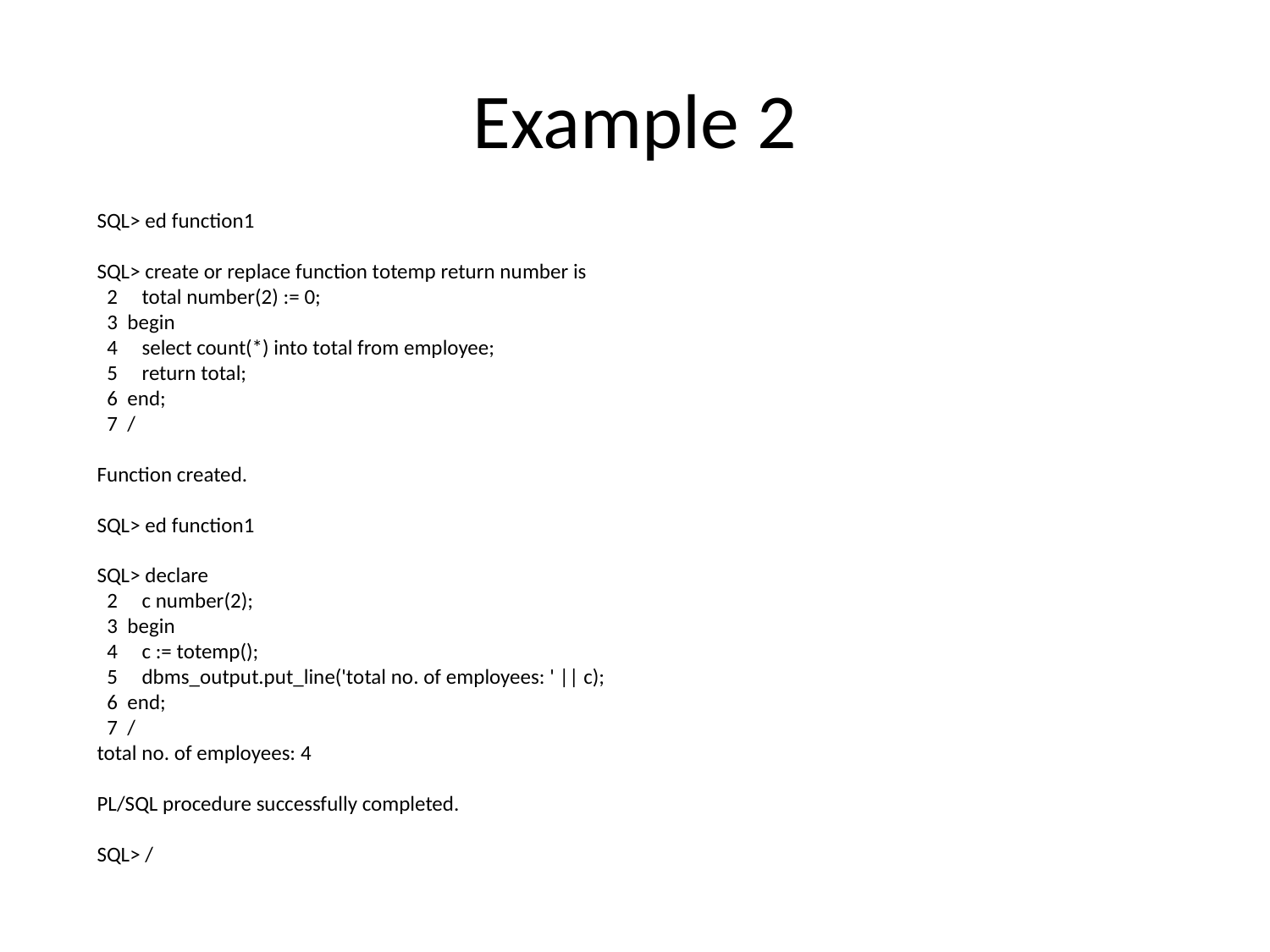

# Example 2
SQL> ed function1

SQL> create or replace function totemp return number is
  2     total number(2) := 0;
  3  begin
  4     select count(*) into total from employee;
  5     return total;
  6  end;
  7  /

Function created.

SQL> ed function1

SQL> declare
  2     c number(2);
  3  begin
  4     c := totemp();
  5     dbms_output.put_line('total no. of employees: ' || c);
  6  end;
  7  /
total no. of employees: 4

PL/SQL procedure successfully completed.

SQL> /